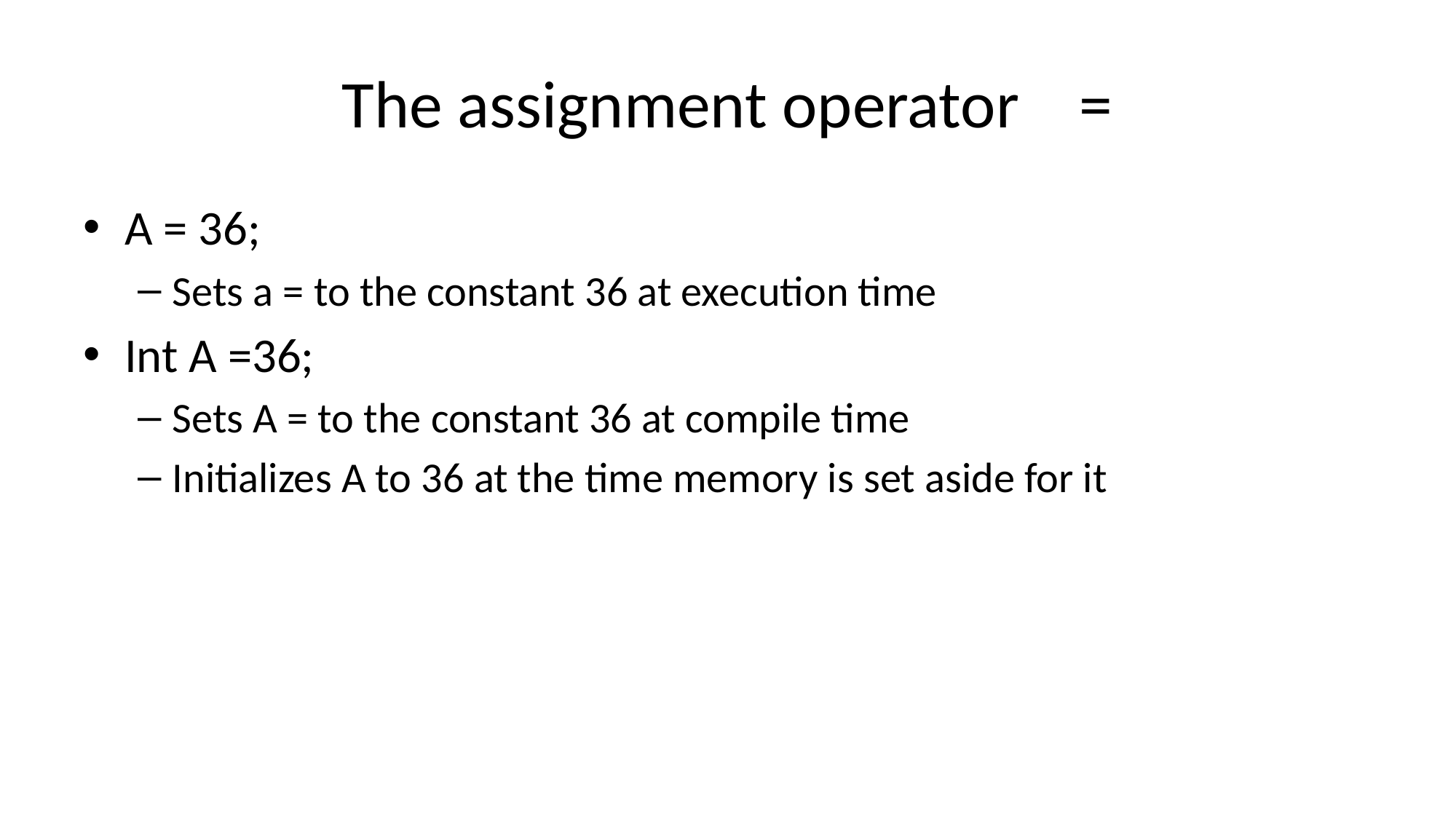

# The assignment operator    =
A = 36;
Sets a = to the constant 36 at execution time
Int A =36;
Sets A = to the constant 36 at compile time
Initializes A to 36 at the time memory is set aside for it